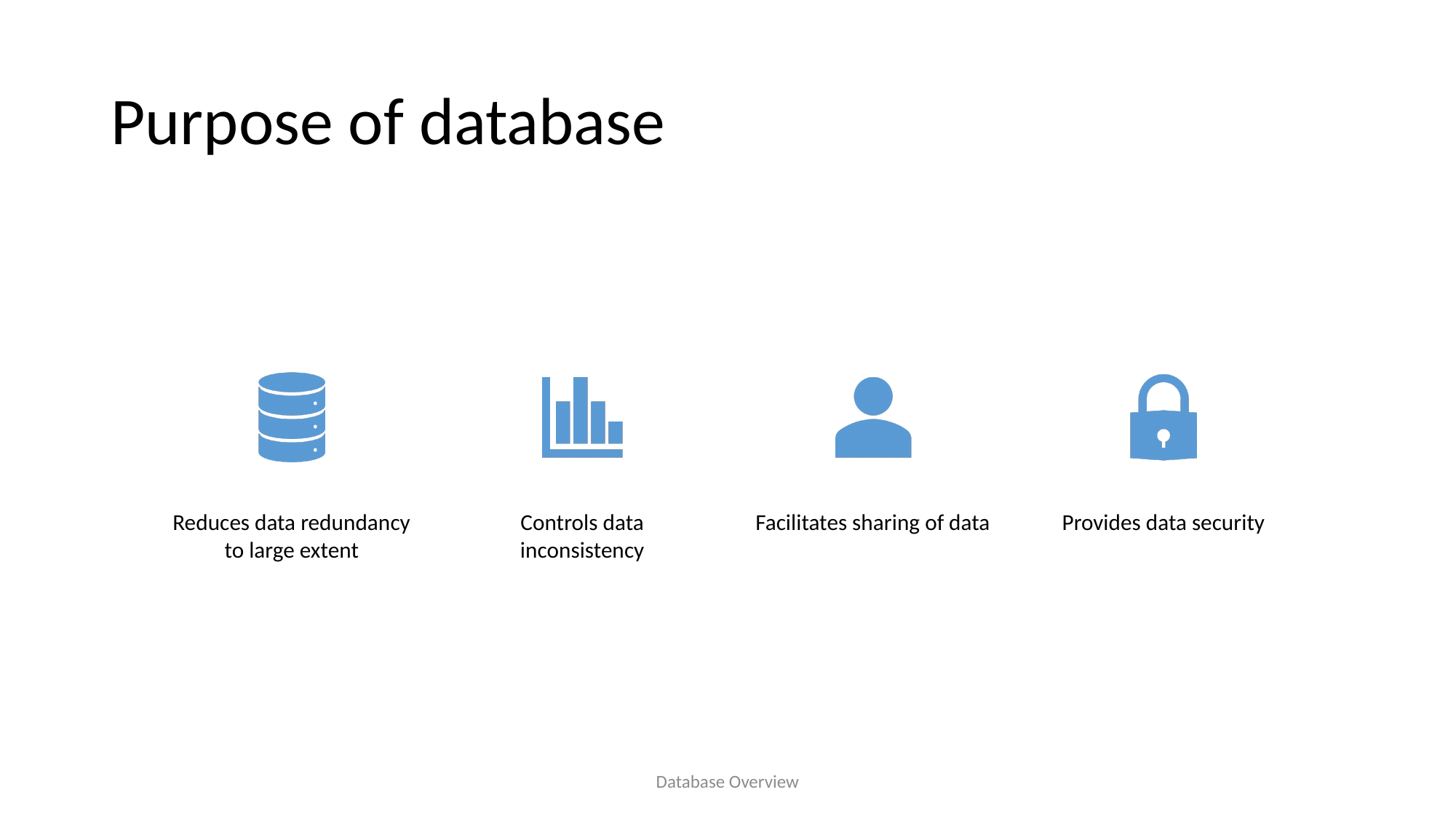

# Purpose of database
Reduces data redundancy to large extent
Controls data inconsistency
Facilitates sharing of data
Provides data security
Database Overview